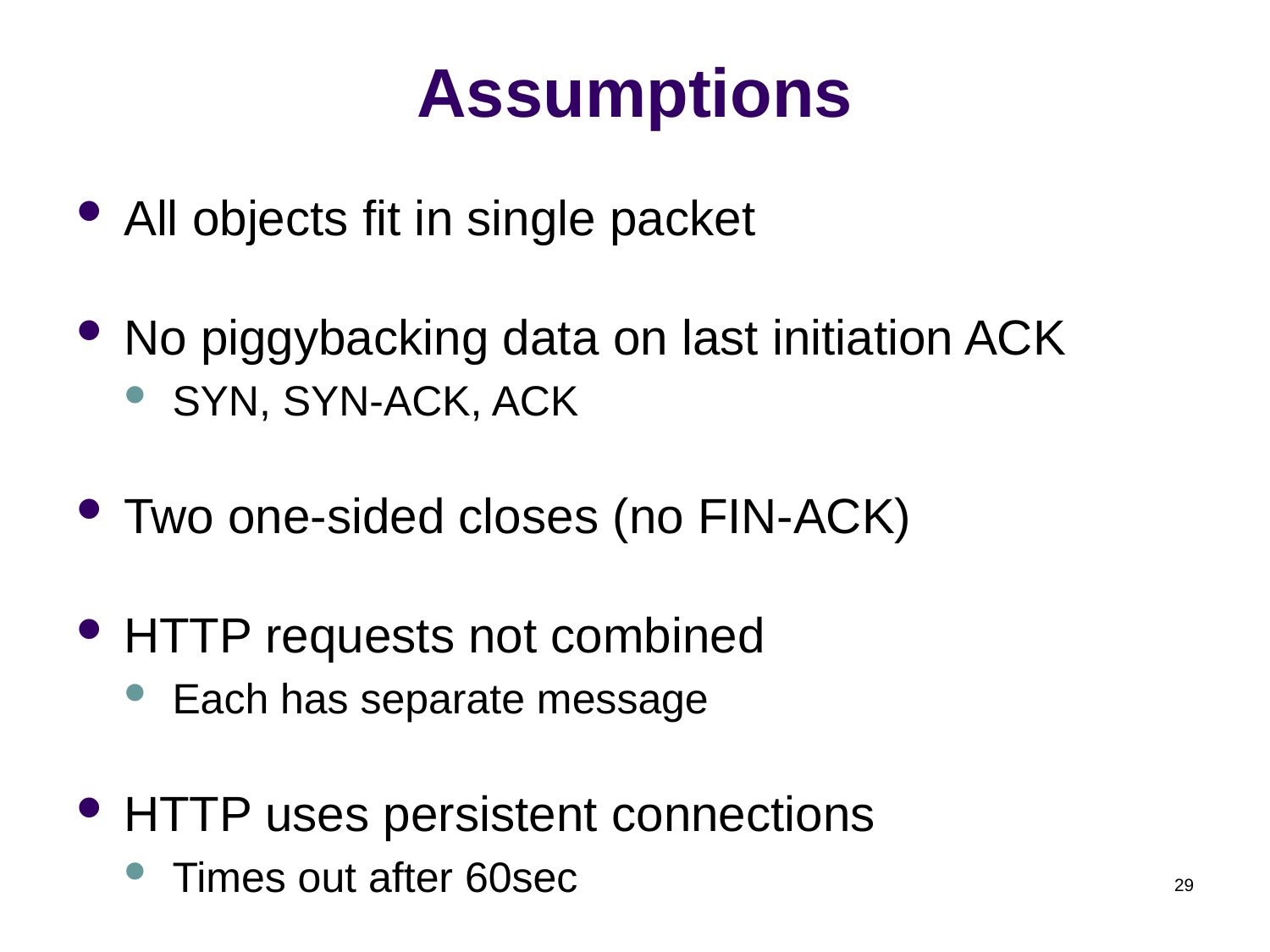

# Assumptions
All objects fit in single packet

No piggybacking data on last initiation ACK
SYN, SYN-ACK, ACK

Two one-sided closes (no FIN-ACK)

HTTP requests not combined
Each has separate message

HTTP uses persistent connections
Times out after 60sec

ARP and DNS caches initially empty, retain data

29